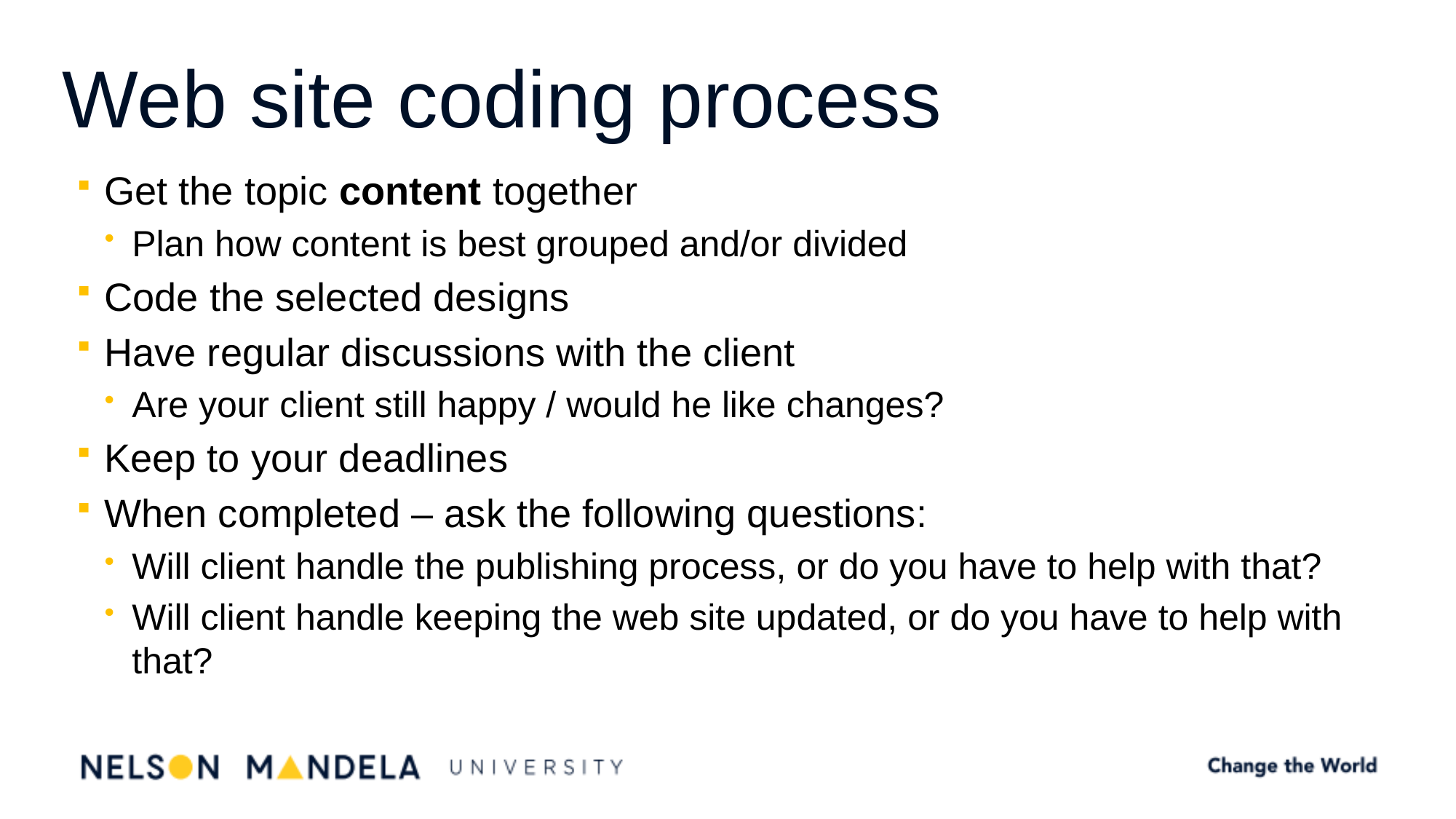

# Web site coding process
Get the topic content together
Plan how content is best grouped and/or divided
Code the selected designs
Have regular discussions with the client
Are your client still happy / would he like changes?
Keep to your deadlines
When completed – ask the following questions:
Will client handle the publishing process, or do you have to help with that?
Will client handle keeping the web site updated, or do you have to help with that?